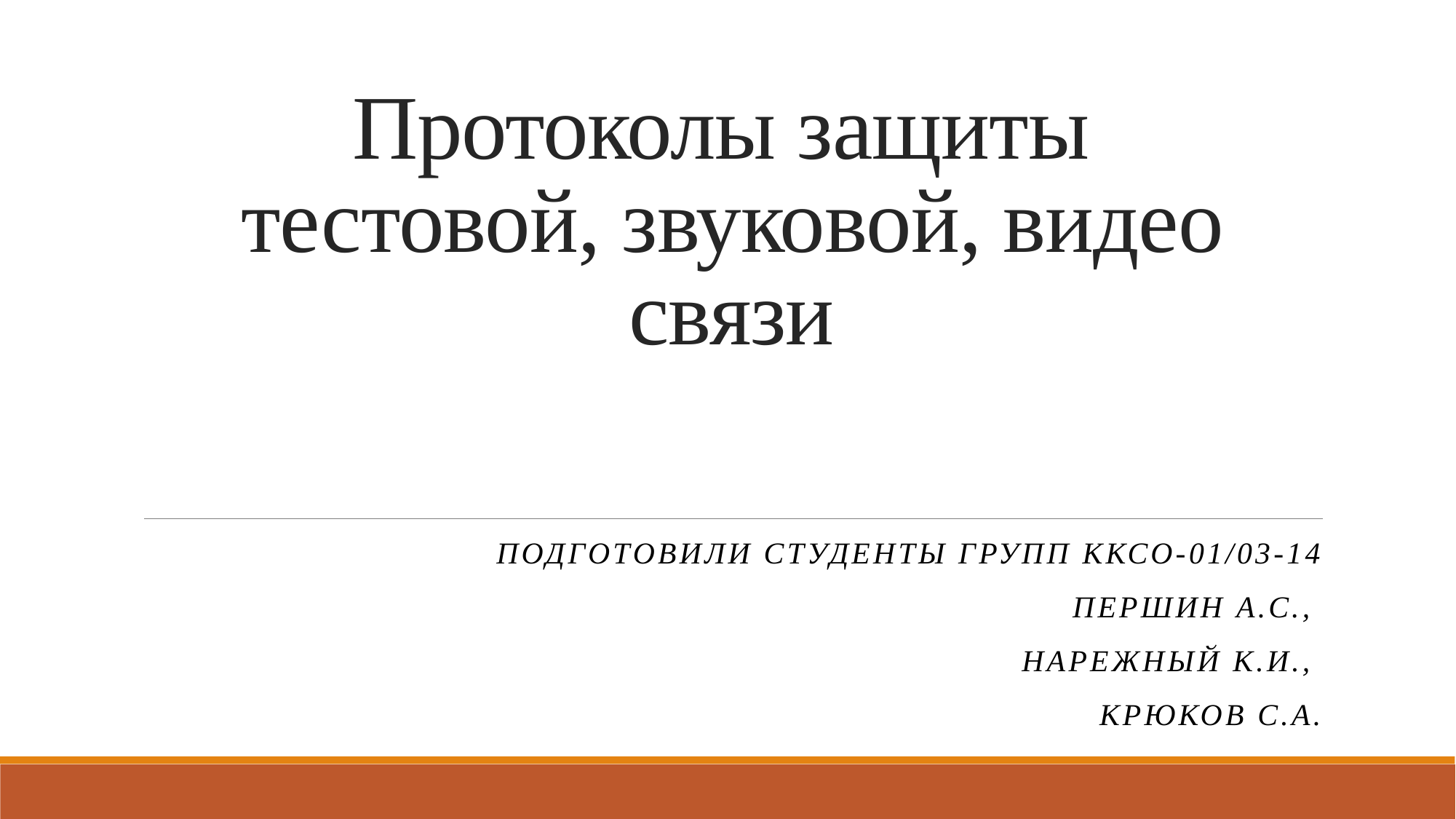

# Протоколы защиты тестовой, звуковой, видео связи
Подготовили студенты групп кксо-01/03-14
Першин а.с.,
Нарежный к.и.,
Крюков с.а.